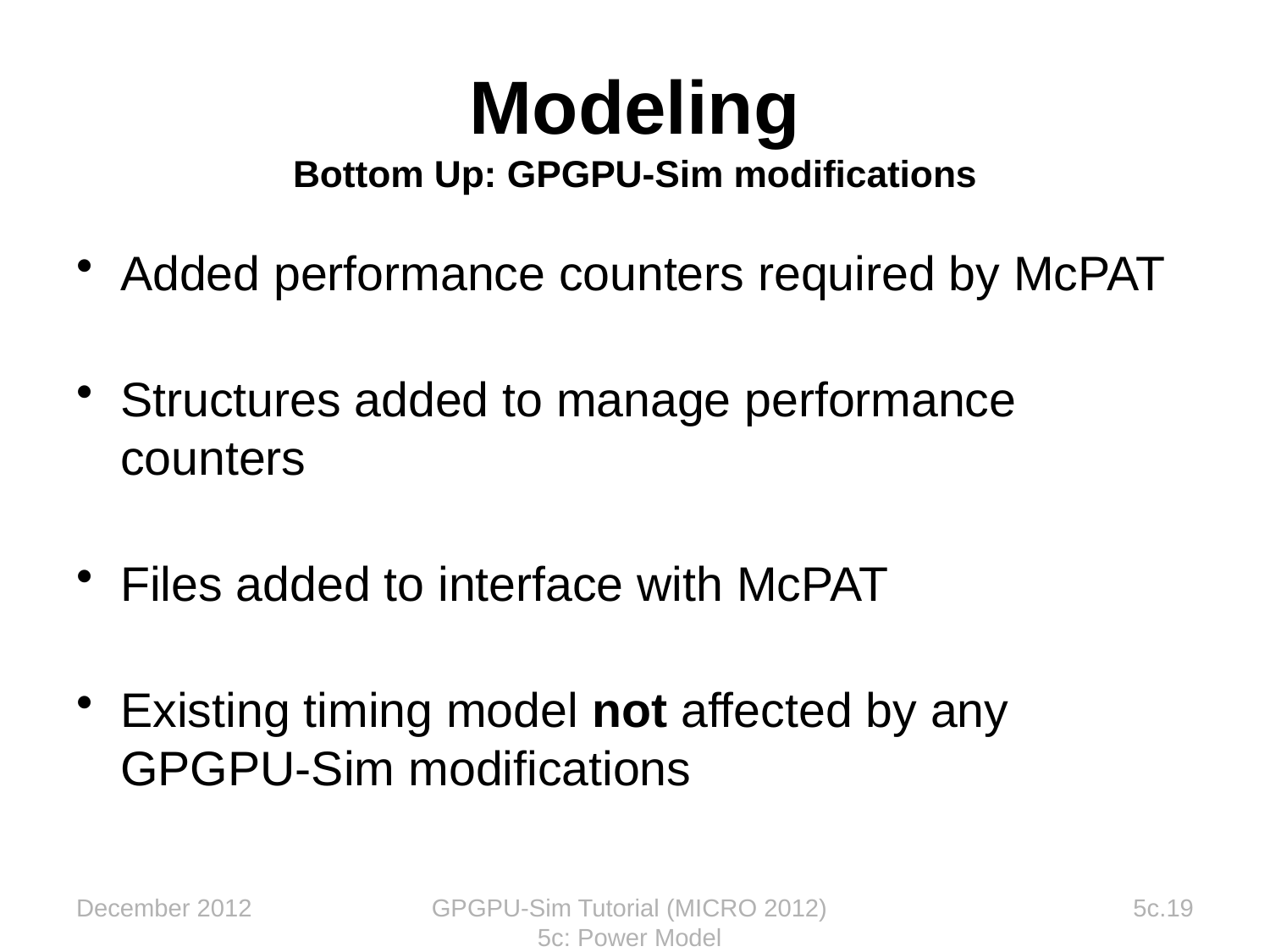

# Modeling Bottom Up: GPGPU-Sim modifications
Added performance counters required by McPAT
Structures added to manage performance counters
Files added to interface with McPAT
Existing timing model not affected by any GPGPU-Sim modifications
December 2012
GPGPU-Sim Tutorial (MICRO 2012) 5c: Power Model
5c.19